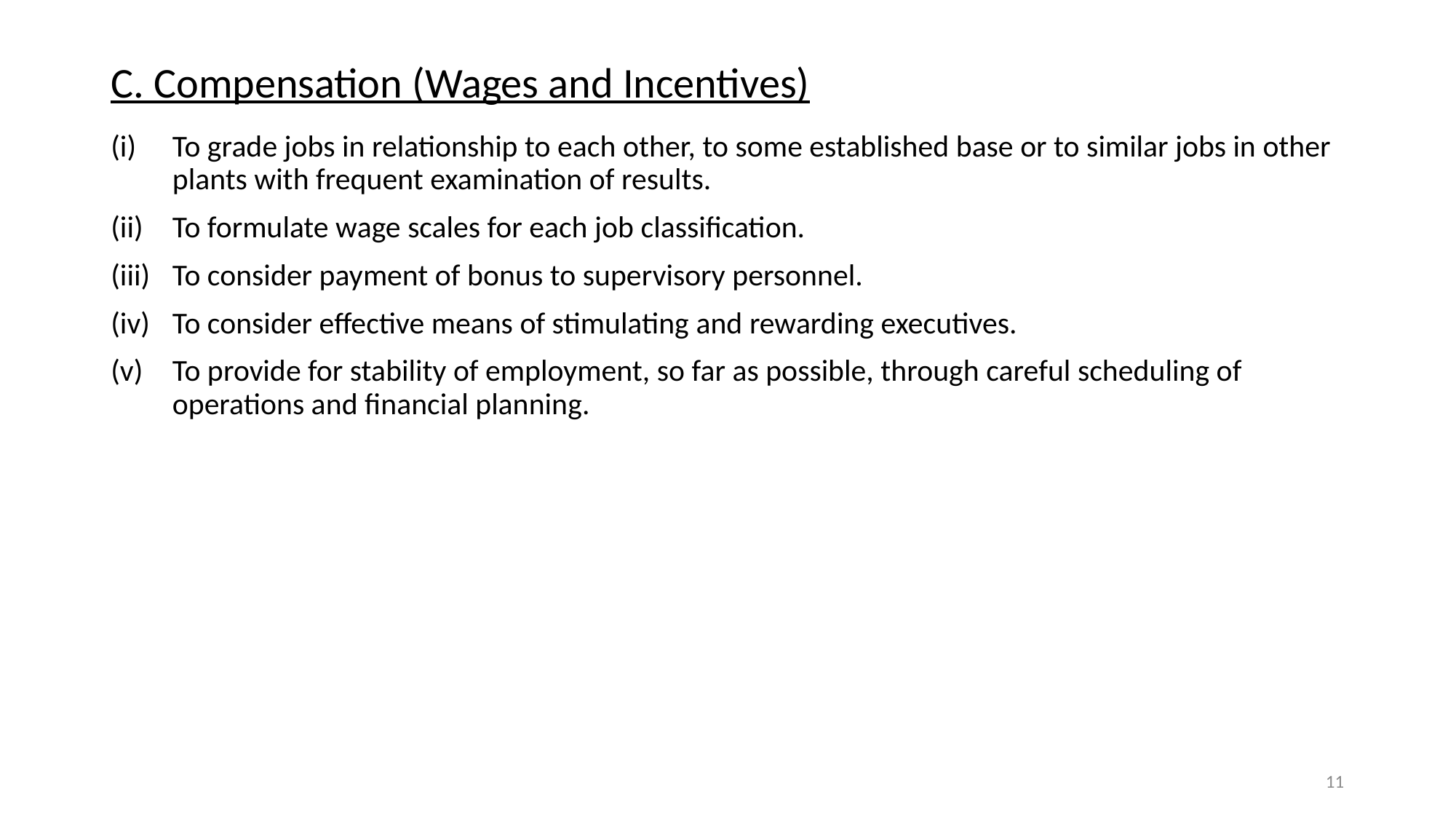

# C. Compensation (Wages and Incentives)
To grade jobs in relationship to each other, to some established base or to similar jobs in other plants with frequent examination of results.
To formulate wage scales for each job classification.
To consider payment of bonus to supervisory personnel.
To consider effective means of stimulating and rewarding executives.
To provide for stability of employment, so far as possible, through careful scheduling of operations and financial planning.
11